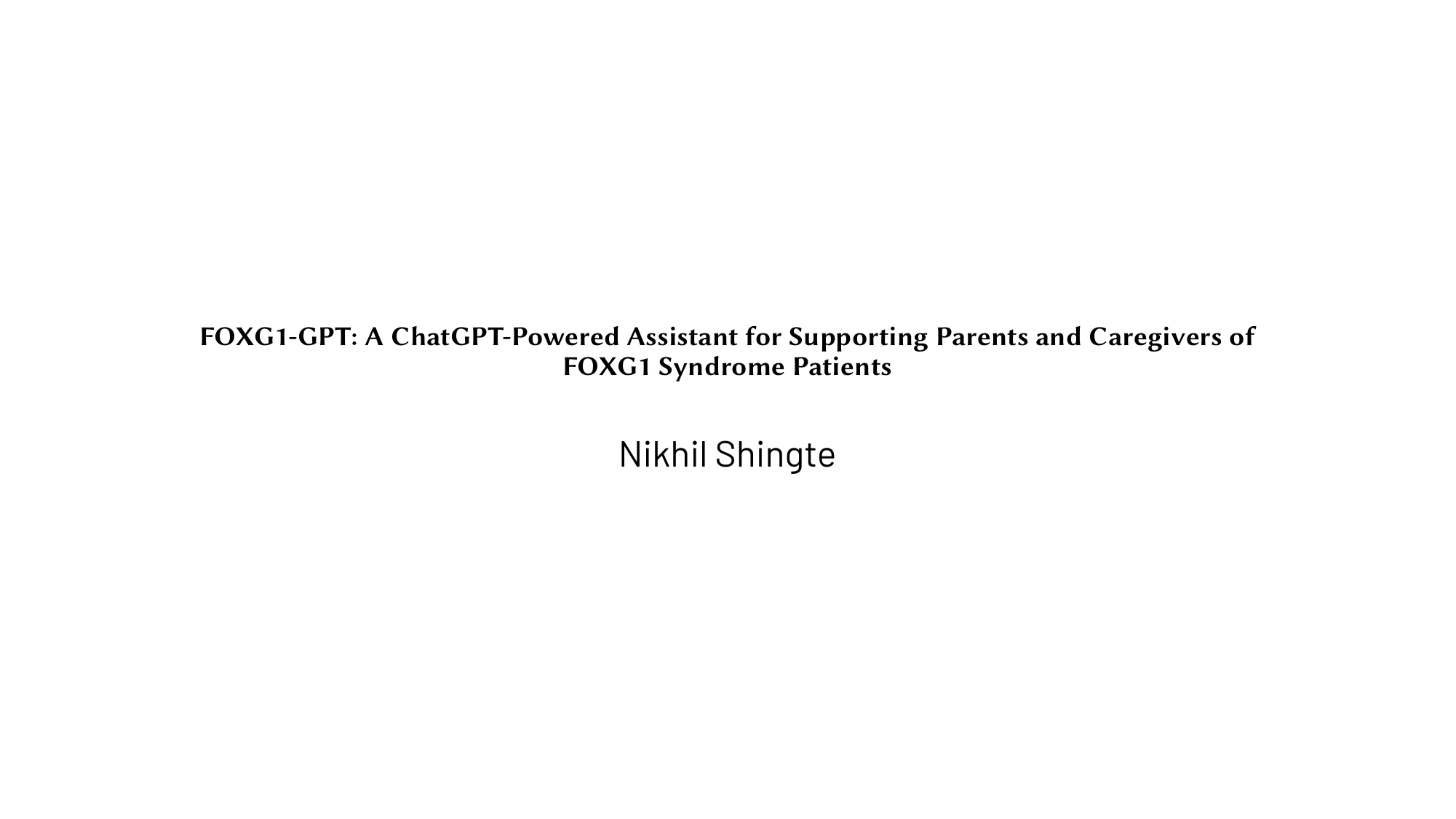

# FOXG1-GPT: A ChatGPT-Powered Assistant for Supporting Parents and Caregivers of FOXG1 Syndrome Patients
Nikhil Shingte